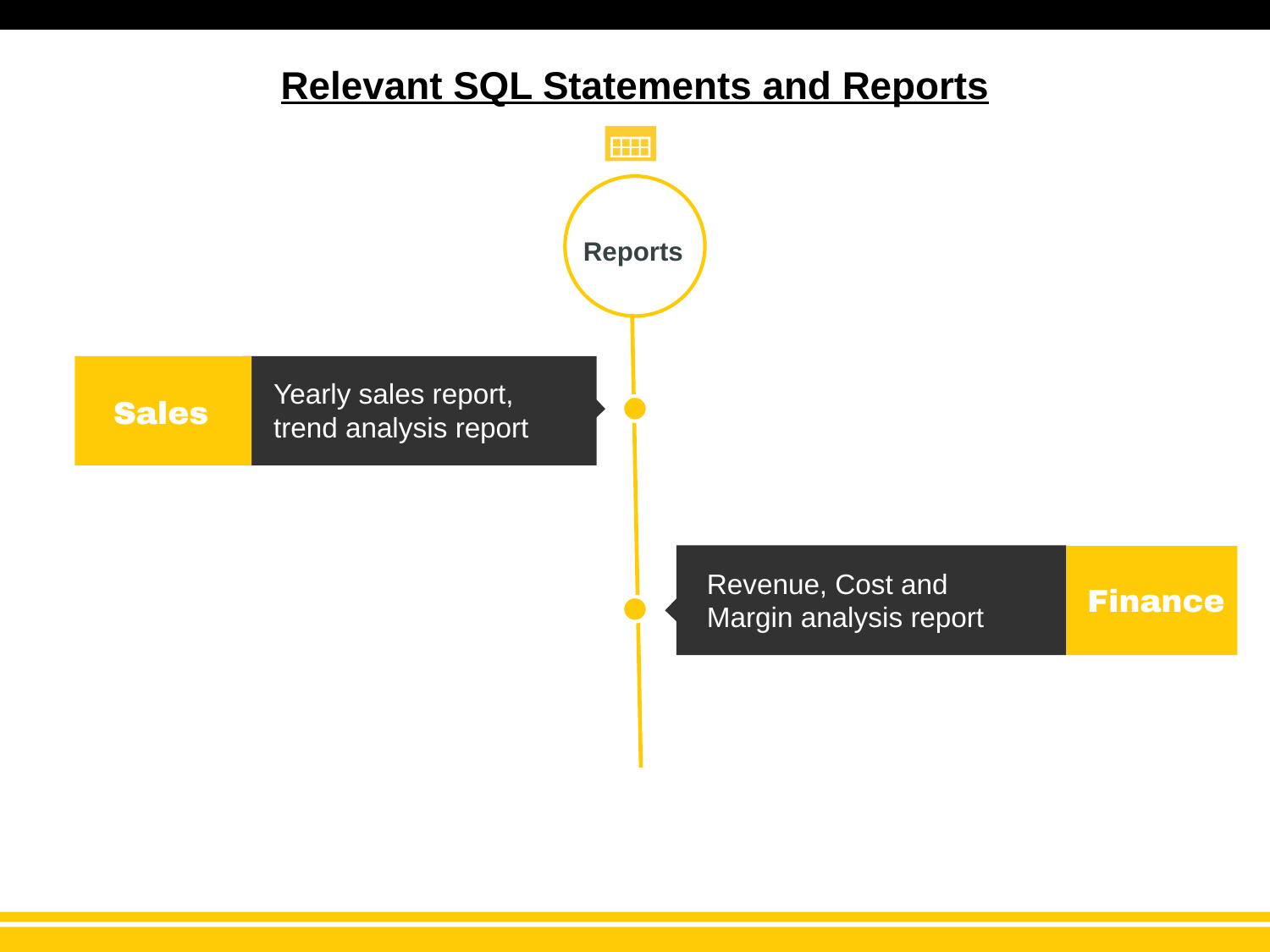

# Relevant SQL Statements and Reports

Reports

Yearly sales report, trend analysis report
Sales

Revenue, Cost and Margin analysis report
Finance